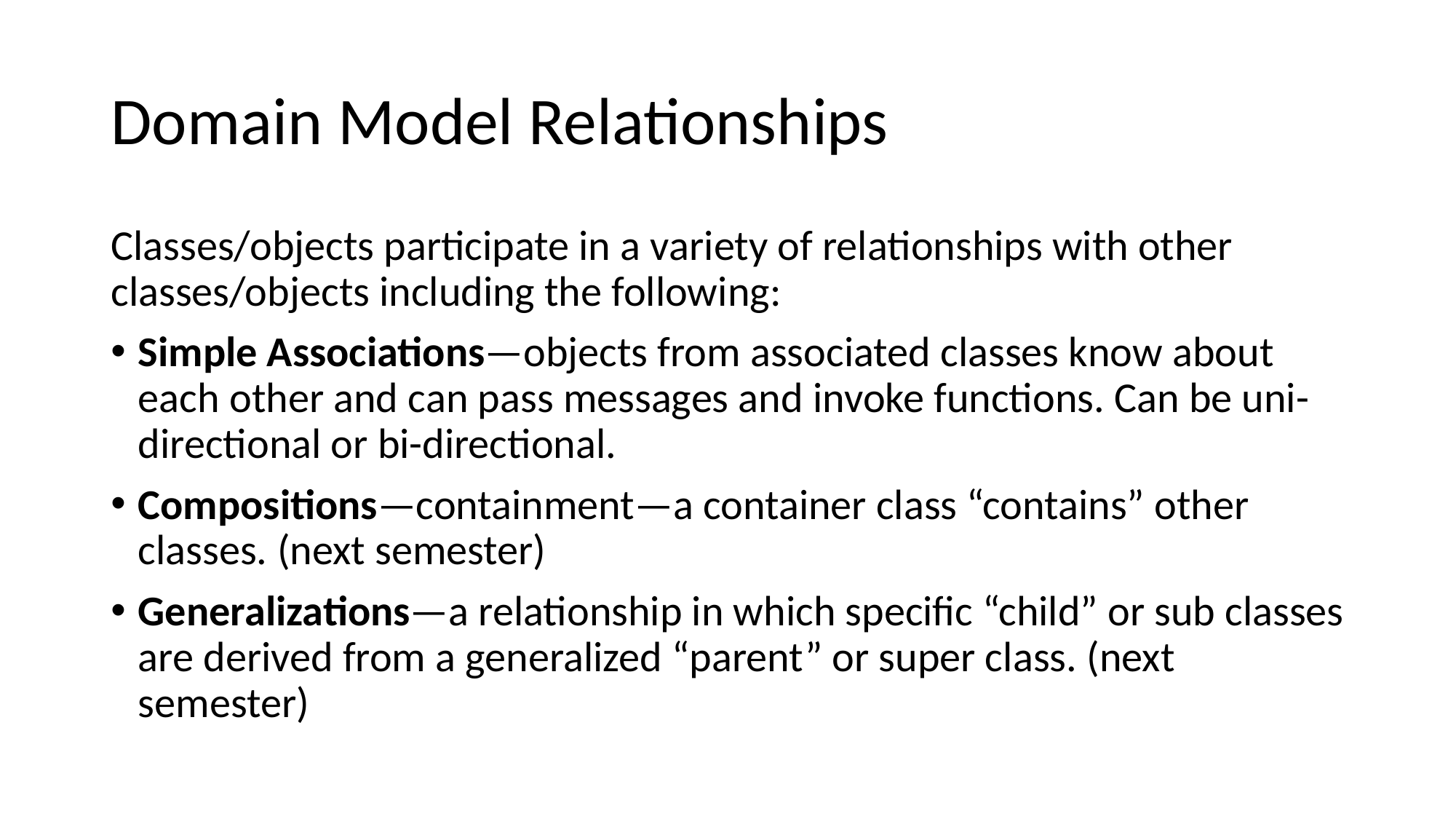

# Domain Model Relationships
Classes/objects participate in a variety of relationships with other classes/objects including the following:
Simple Associations—objects from associated classes know about each other and can pass messages and invoke functions. Can be uni-directional or bi-directional.
Compositions—containment—a container class “contains” other classes. (next semester)
Generalizations—a relationship in which specific “child” or sub classes are derived from a generalized “parent” or super class. (next semester)